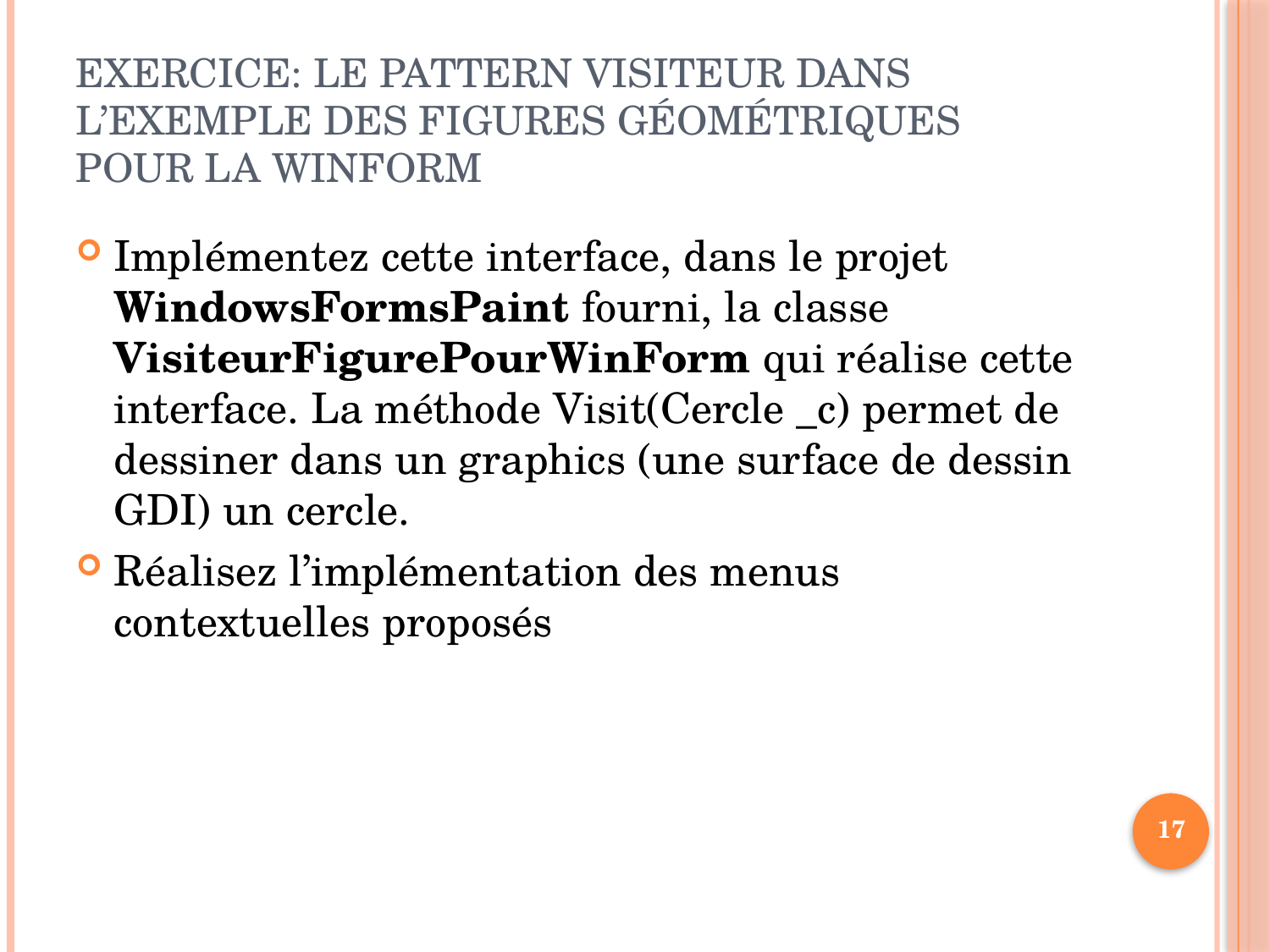

# Exercice: Le pattern visiteur dans l’exemple des figures géométriques pour la WinForm
Implémentez cette interface, dans le projet WindowsFormsPaint fourni, la classe VisiteurFigurePourWinForm qui réalise cette interface. La méthode Visit(Cercle _c) permet de dessiner dans un graphics (une surface de dessin GDI) un cercle.
Réalisez l’implémentation des menus contextuelles proposés
17